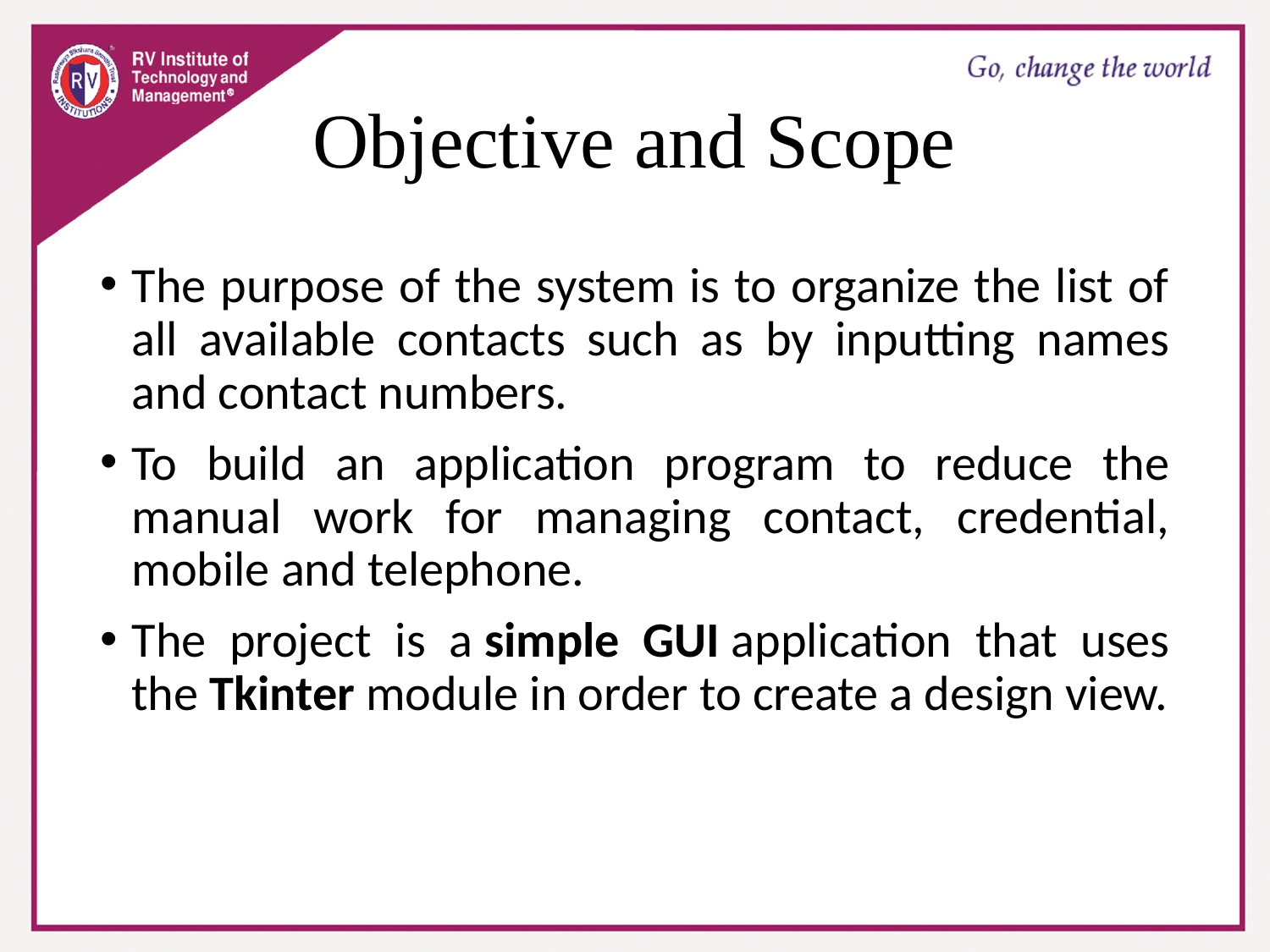

# Objective and Scope
The purpose of the system is to organize the list of all available contacts such as by inputting names and contact numbers.
To build an application program to reduce the manual work for managing contact, credential, mobile and telephone.
The project is a simple GUI application that uses the Tkinter module in order to create a design view.